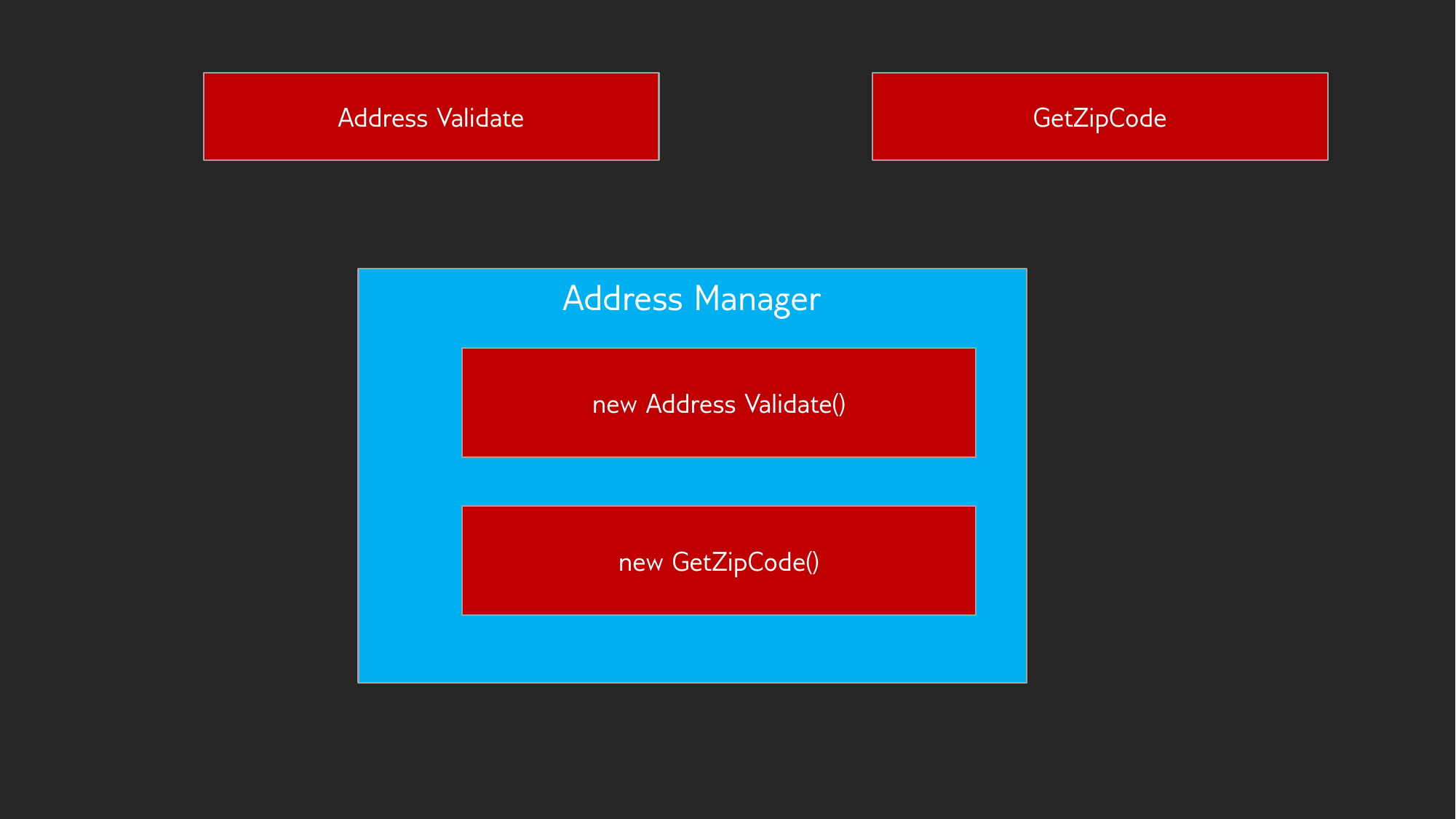

Address Validate
GetZipCode
Address Manager
new Address Validate()
new GetZipCode()